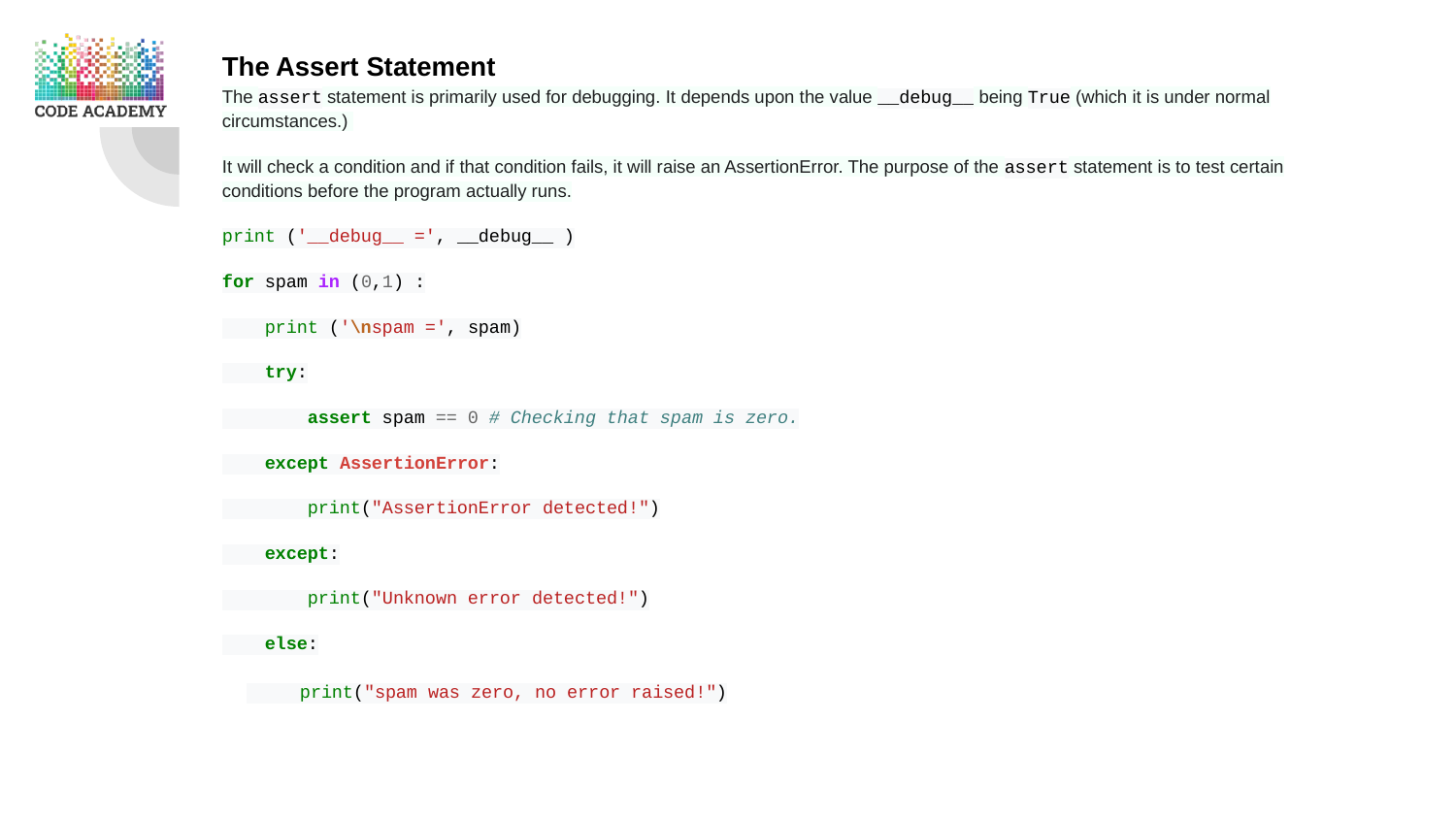

The Assert Statement
The assert statement is primarily used for debugging. It depends upon the value __debug__ being True (which it is under normal circumstances.)
It will check a condition and if that condition fails, it will raise an AssertionError. The purpose of the assert statement is to test certain conditions before the program actually runs.
print ('__debug__ =', __debug__ )
for spam in (0,1) :
    print ('\nspam =', spam)
    try:
        assert spam == 0 # Checking that spam is zero.
    except AssertionError:
        print("AssertionError detected!")
    except:
        print("Unknown error detected!")
    else:
     print("spam was zero, no error raised!")